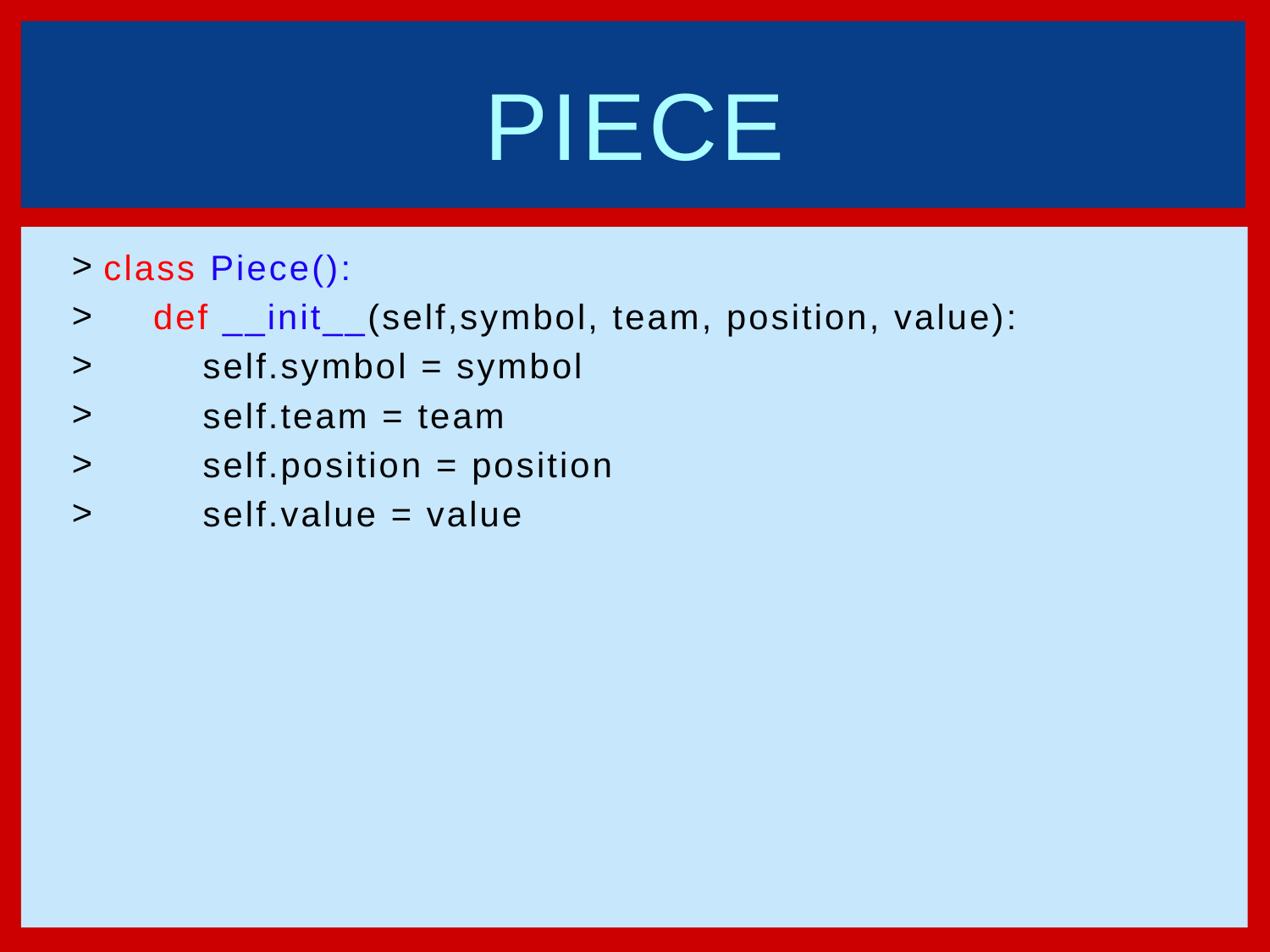

# piece
class Piece():
    def __init__(self,symbol, team, position, value):
        self.symbol = symbol
        self.team = team
        self.position = position
        self.value = value